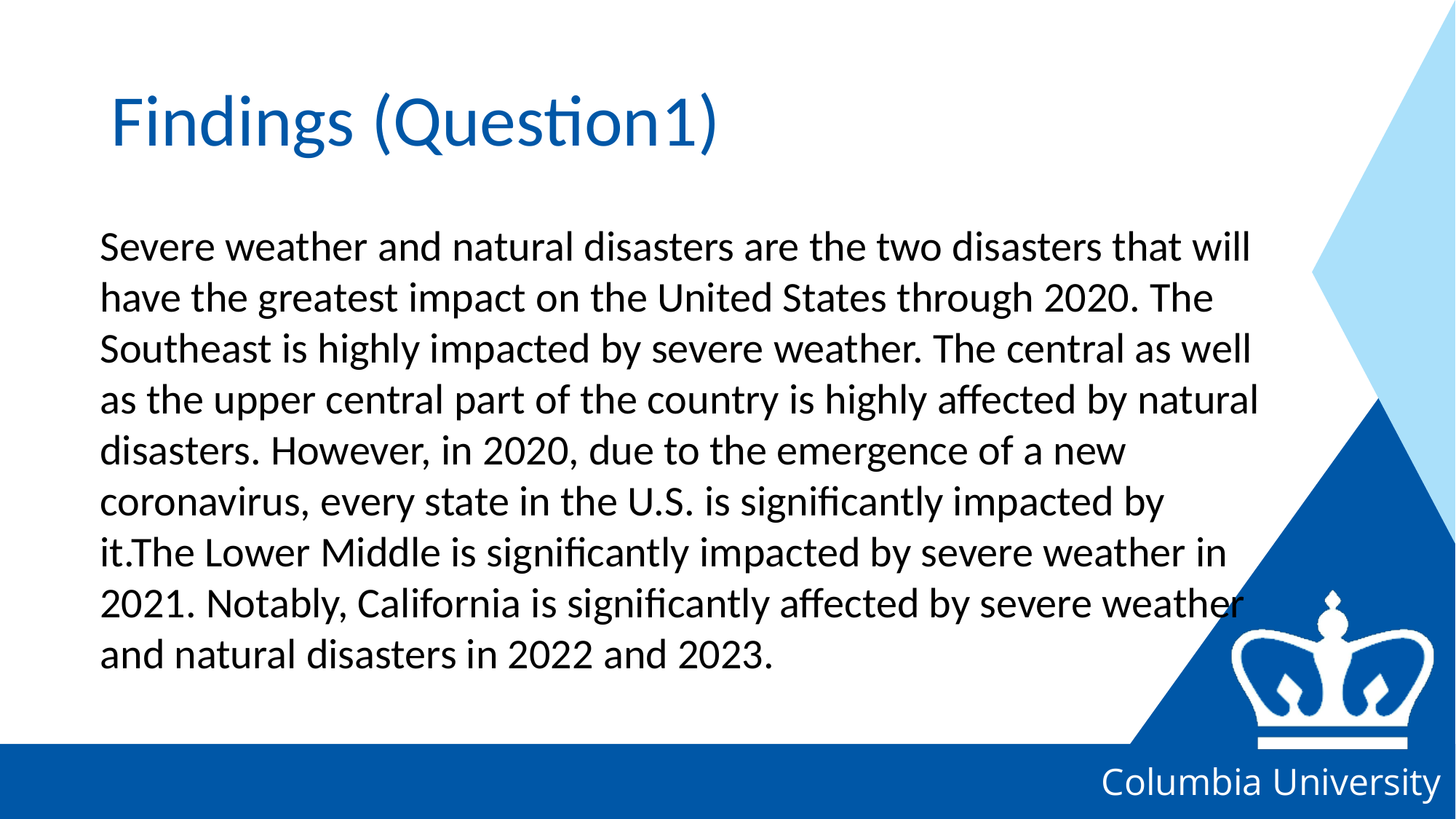

# Findings (Question1)
Severe weather and natural disasters are the two disasters that will have the greatest impact on the United States through 2020. The Southeast is highly impacted by severe weather. The central as well as the upper central part of the country is highly affected by natural disasters. However, in 2020, due to the emergence of a new coronavirus, every state in the U.S. is significantly impacted by it.The Lower Middle is significantly impacted by severe weather in 2021. Notably, California is significantly affected by severe weather and natural disasters in 2022 and 2023.